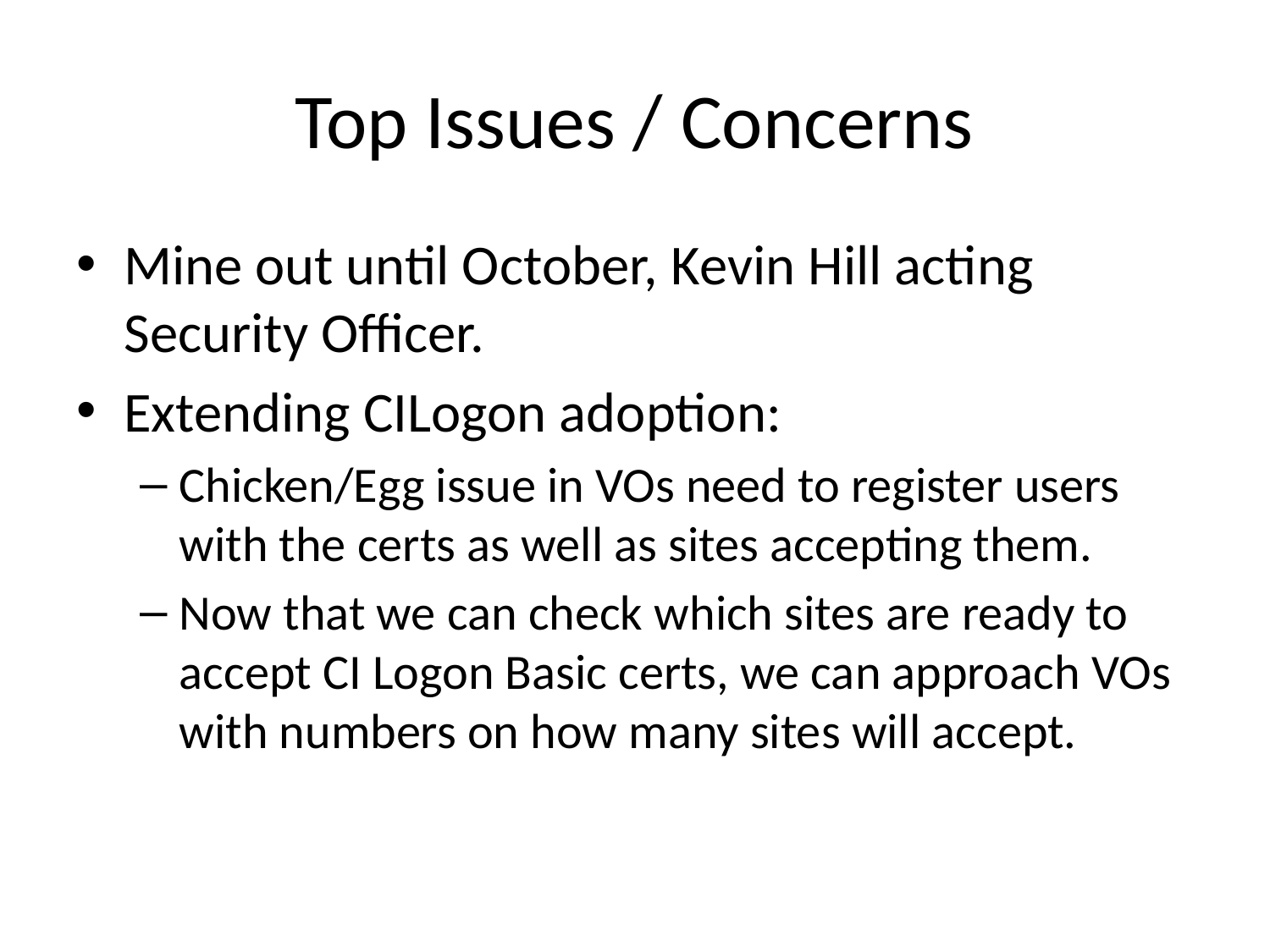

# Top Issues / Concerns
Mine out until October, Kevin Hill acting Security Officer.
Extending CILogon adoption:
Chicken/Egg issue in VOs need to register users with the certs as well as sites accepting them.
Now that we can check which sites are ready to accept CI Logon Basic certs, we can approach VOs with numbers on how many sites will accept.